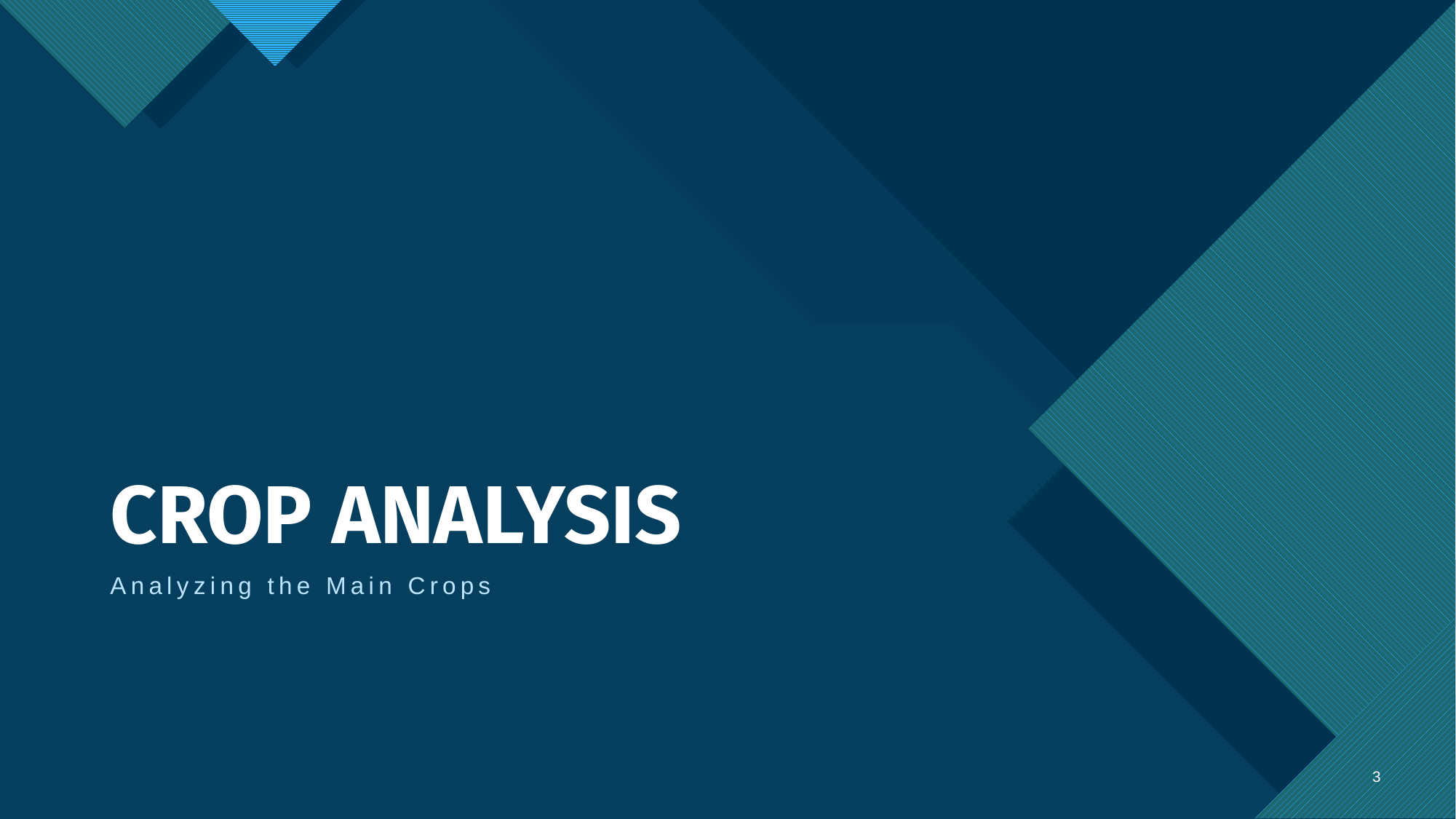

# CROP ANALYSIS
Analyzing the Main Crops
3